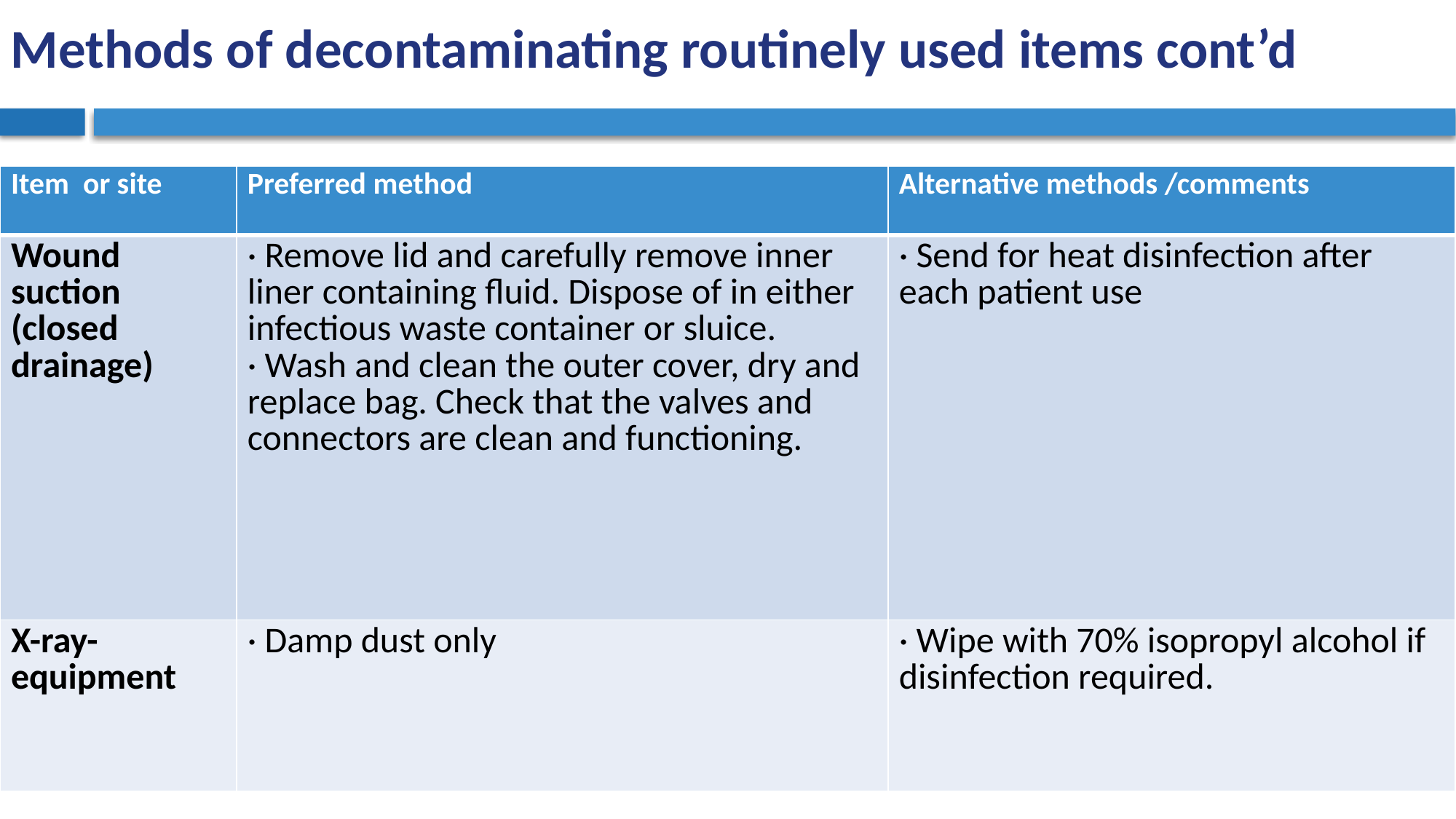

# Methods of decontaminating routinely used items cont’d
| Item or site | Preferred method | Alternative methods /comments |
| --- | --- | --- |
| Wound suction (closed drainage) | · Remove lid and carefully remove inner liner containing fluid. Dispose of in either infectious waste container or sluice. · Wash and clean the outer cover, dry and replace bag. Check that the valves and connectors are clean and functioning. | · Send for heat disinfection after each patient use |
| X-ray-equipment | · Damp dust only | · Wipe with 70% isopropyl alcohol if disinfection required. |